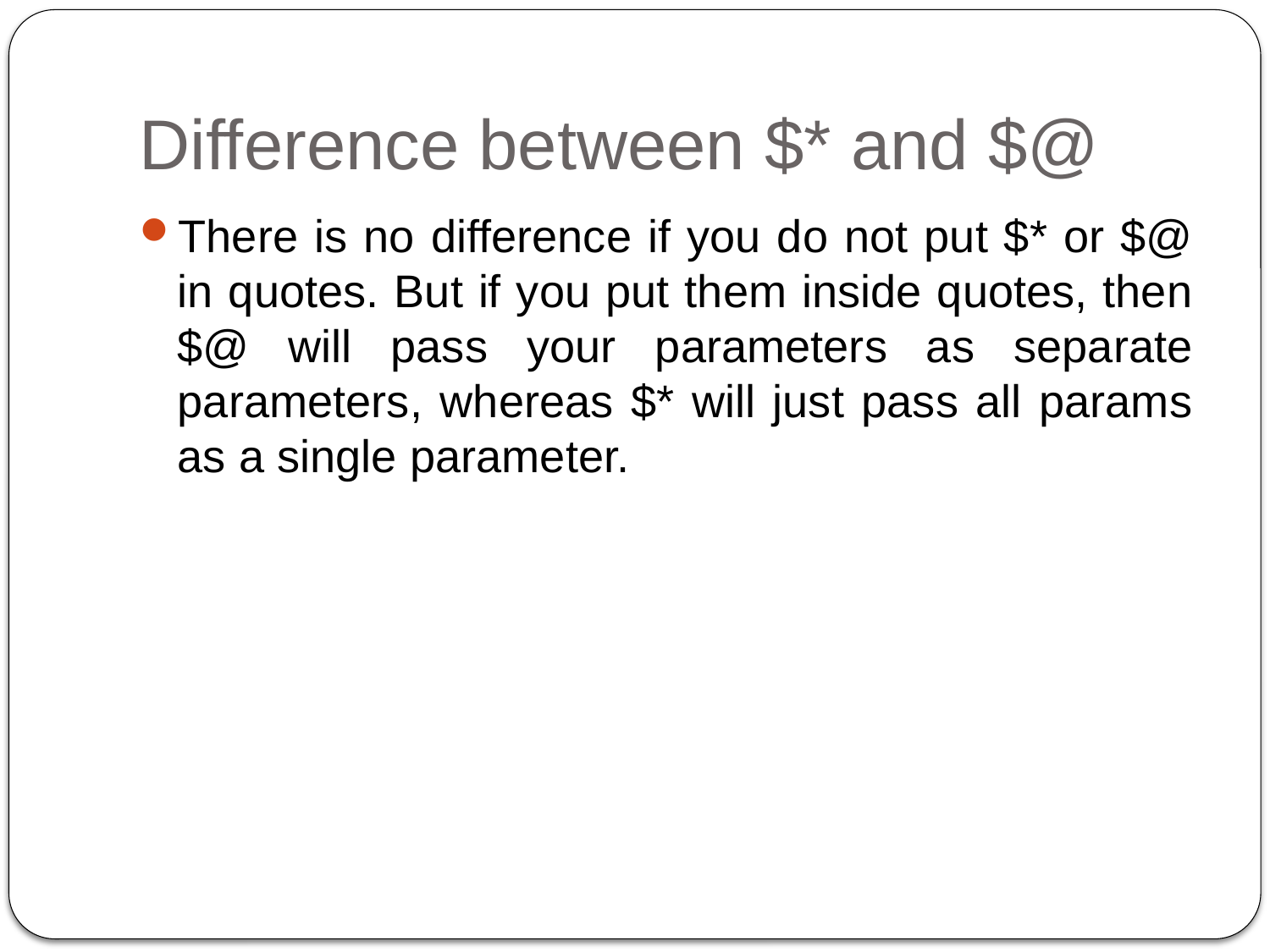

# Difference between $* and $@
There is no difference if you do not put $* or $@ in quotes. But if you put them inside quotes, then $@ will pass your parameters as separate parameters, whereas $* will just pass all params as a single parameter.